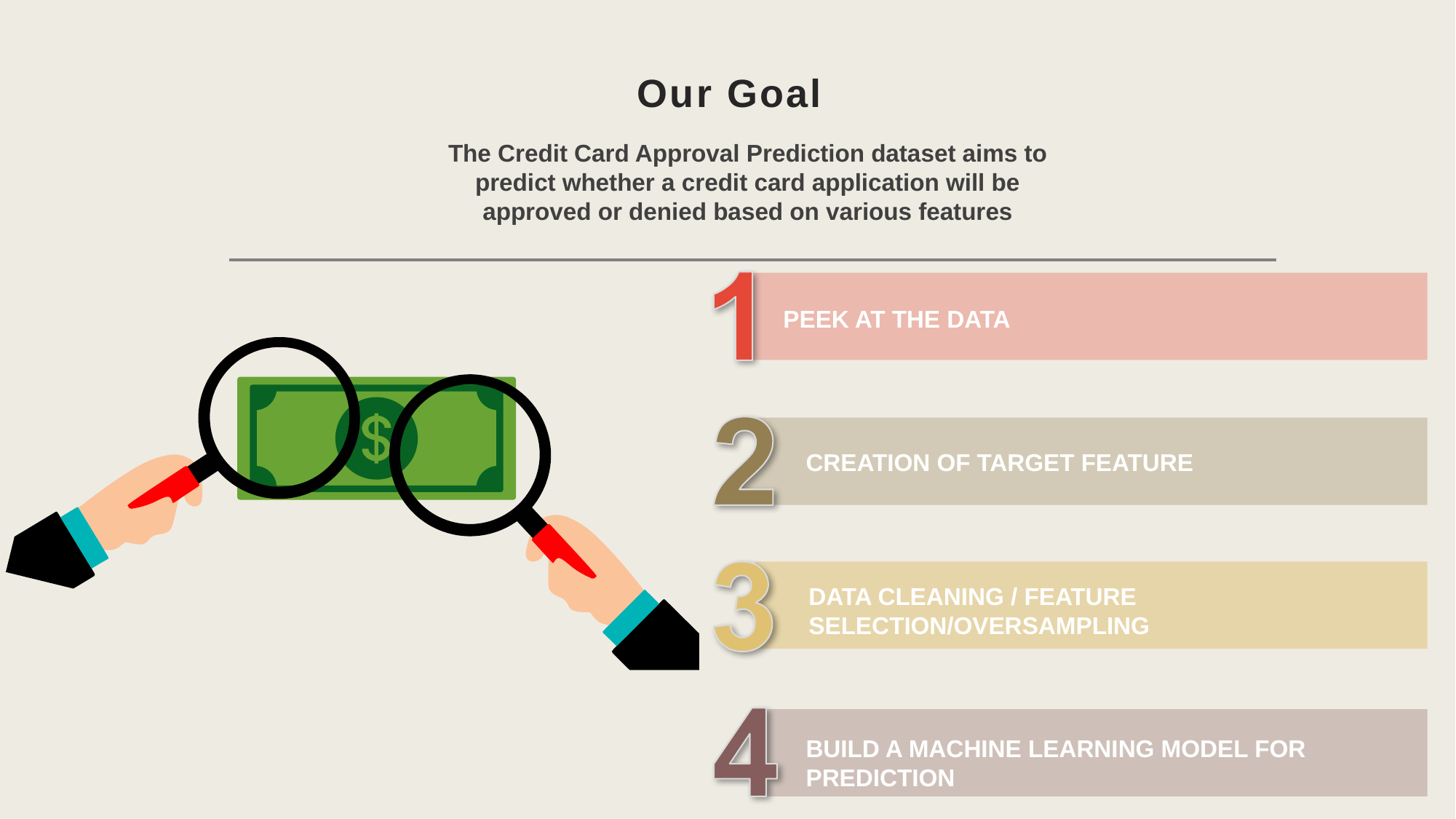

Our Goal
The Credit Card Approval Prediction dataset aims to predict whether a credit card application will be approved or denied based on various features

PEEK AT THE DATA

CREATION OF TARGET FEATURE

DATA CLEANING / FEATURE SELECTION/OVERSAMPLING

BUILD A MACHINE LEARNING MODEL FOR PREDICTION